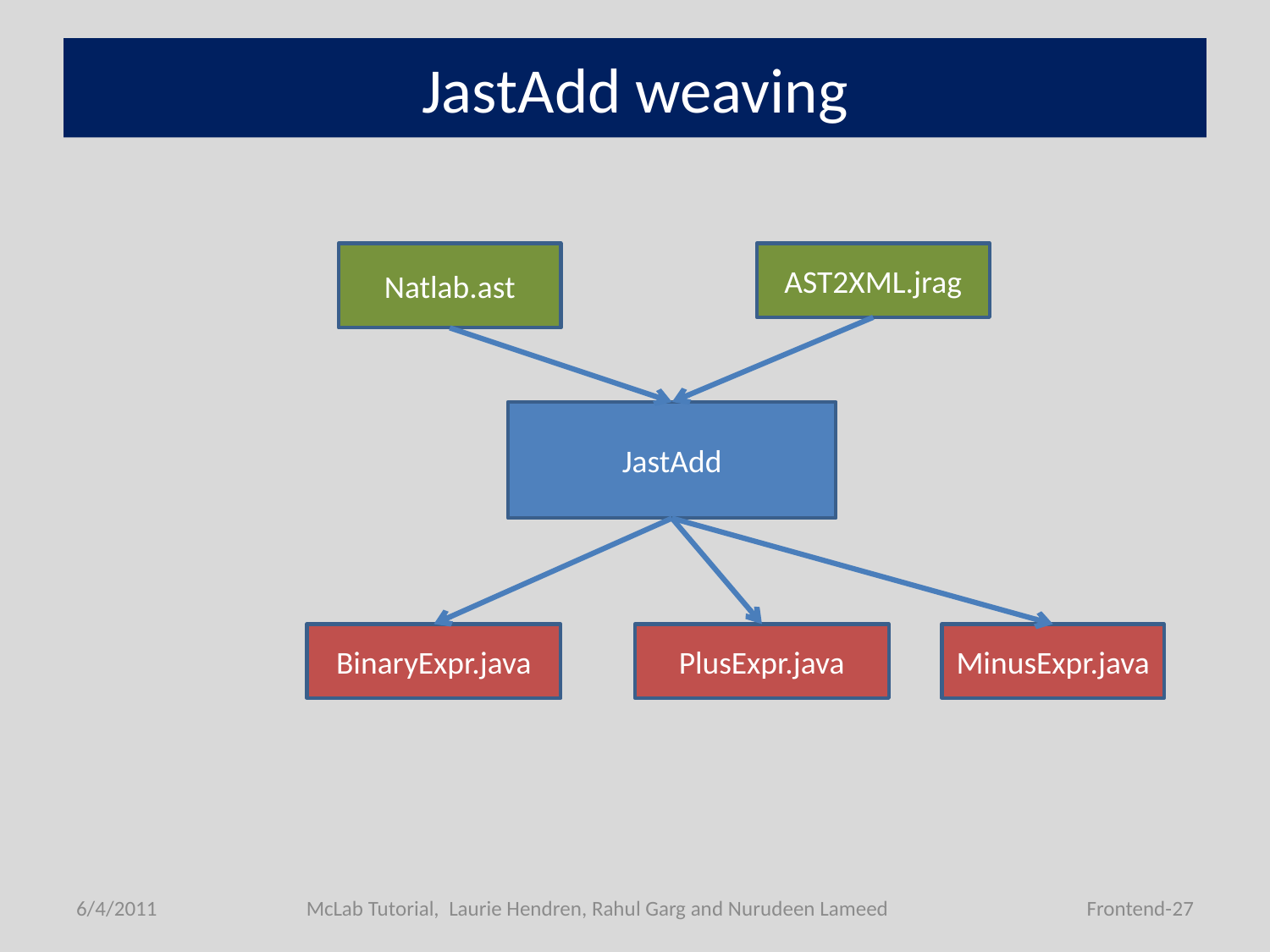

# JastAdd weaving
Natlab.ast
AST2XML.jrag
JastAdd
BinaryExpr.java
PlusExpr.java
MinusExpr.java
6/4/2011
McLab Tutorial,  Laurie Hendren, Rahul Garg and Nurudeen Lameed
Frontend-27